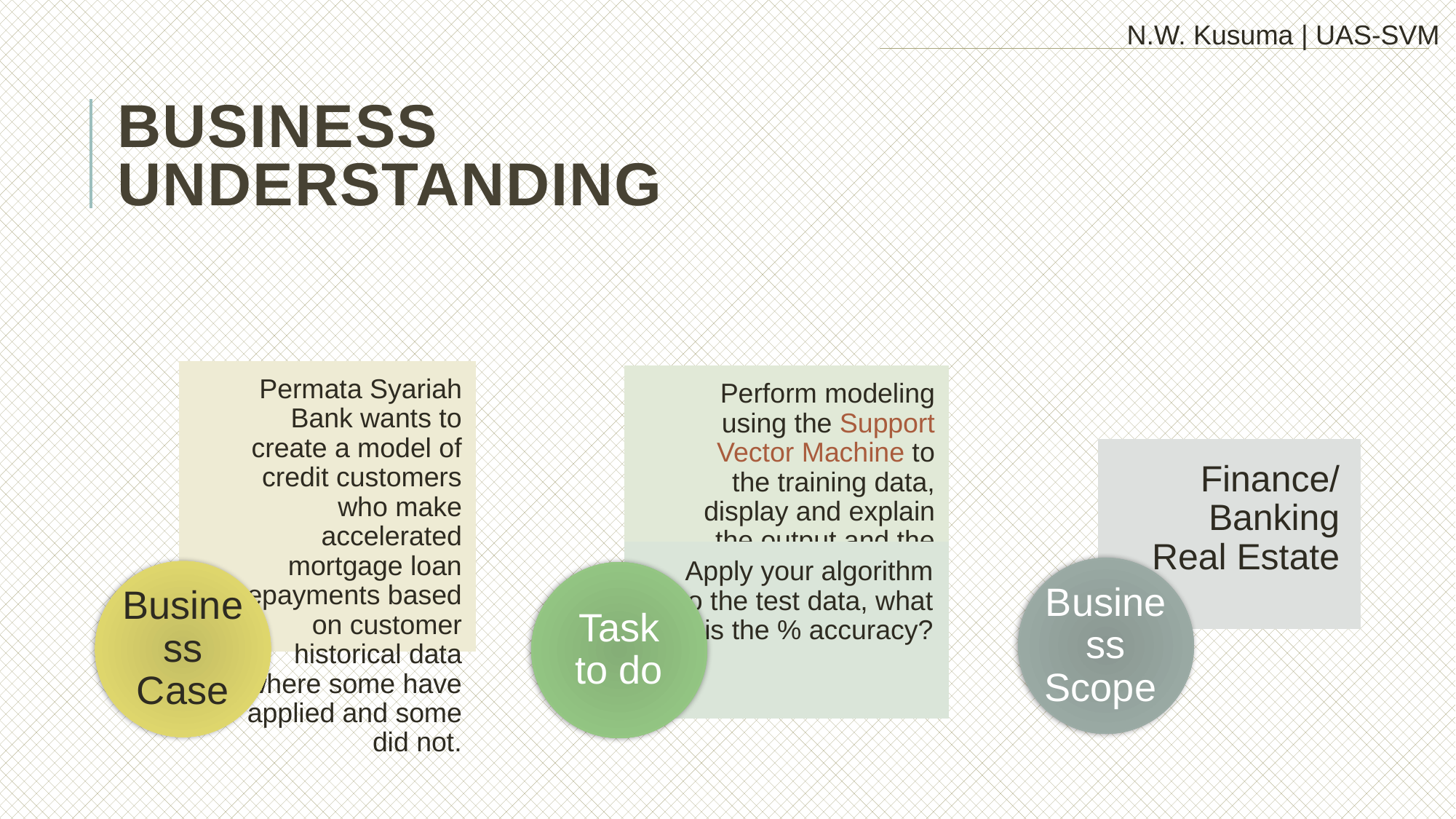

N.W. Kusuma | UAS-SVM
# Business Understanding
Permata Syariah Bank wants to create a model of credit customers who make accelerated mortgage loan repayments based on customer historical data where some have applied and some did not.
Perform modeling using the Support Vector Machine to the training data, display and explain the output and the modeling algorithm
Finance/Banking
Real Estate
Apply your algorithm to the test data, what is the % accuracy?
Business Scope
Business Case
Task to do